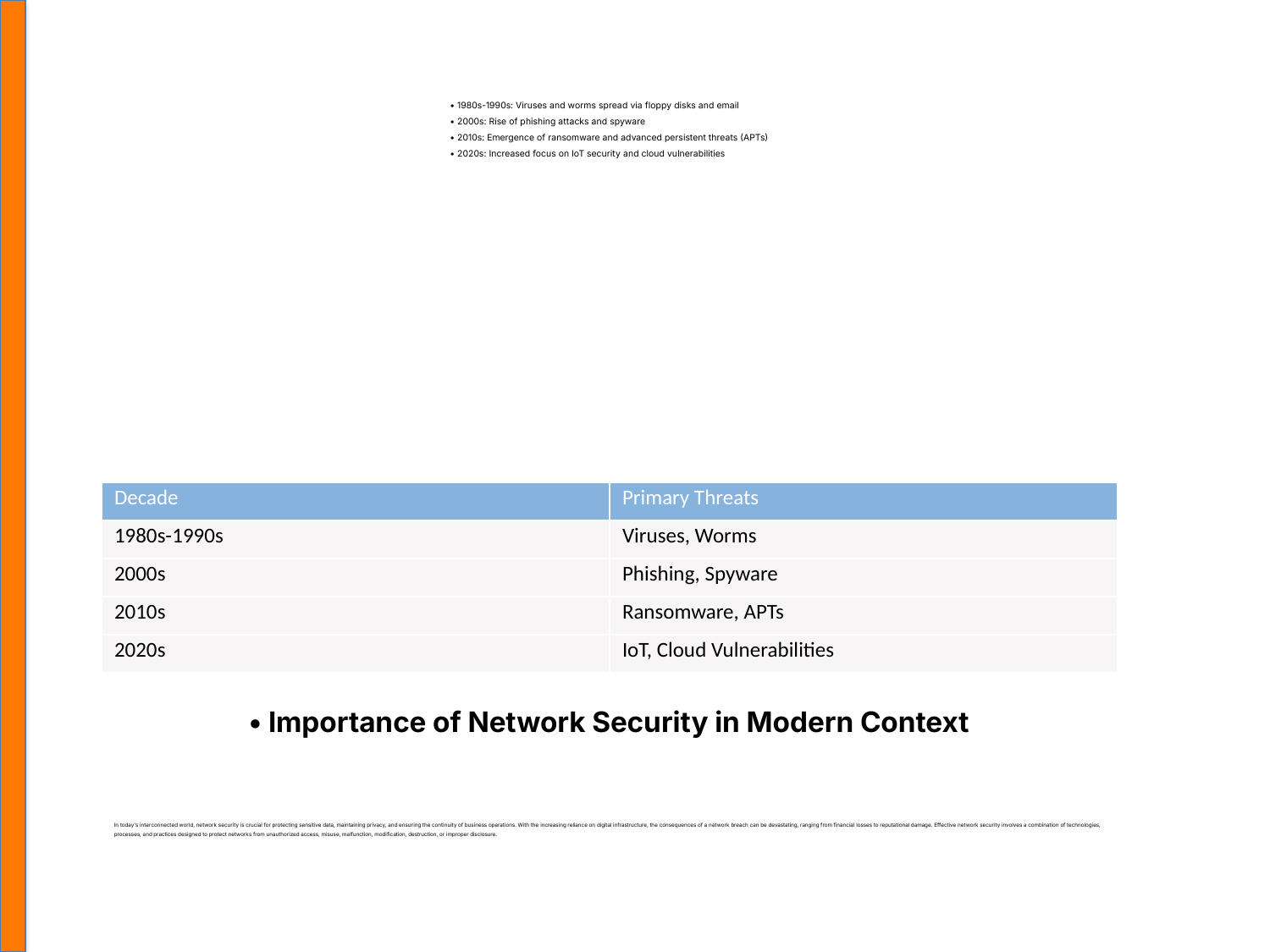

• 1980s-1990s: Viruses and worms spread via floppy disks and email
• 2000s: Rise of phishing attacks and spyware
• 2010s: Emergence of ransomware and advanced persistent threats (APTs)
• 2020s: Increased focus on IoT security and cloud vulnerabilities
| Decade | Primary Threats |
| --- | --- |
| 1980s-1990s | Viruses, Worms |
| 2000s | Phishing, Spyware |
| 2010s | Ransomware, APTs |
| 2020s | IoT, Cloud Vulnerabilities |
• Importance of Network Security in Modern Context

In today's interconnected world, network security is crucial for protecting sensitive data, maintaining privacy, and ensuring the continuity of business operations. With the increasing reliance on digital infrastructure, the consequences of a network breach can be devastating, ranging from financial losses to reputational damage. Effective network security involves a combination of technologies, processes, and practices designed to protect networks from unauthorized access, misuse, malfunction, modification, destruction, or improper disclosure.